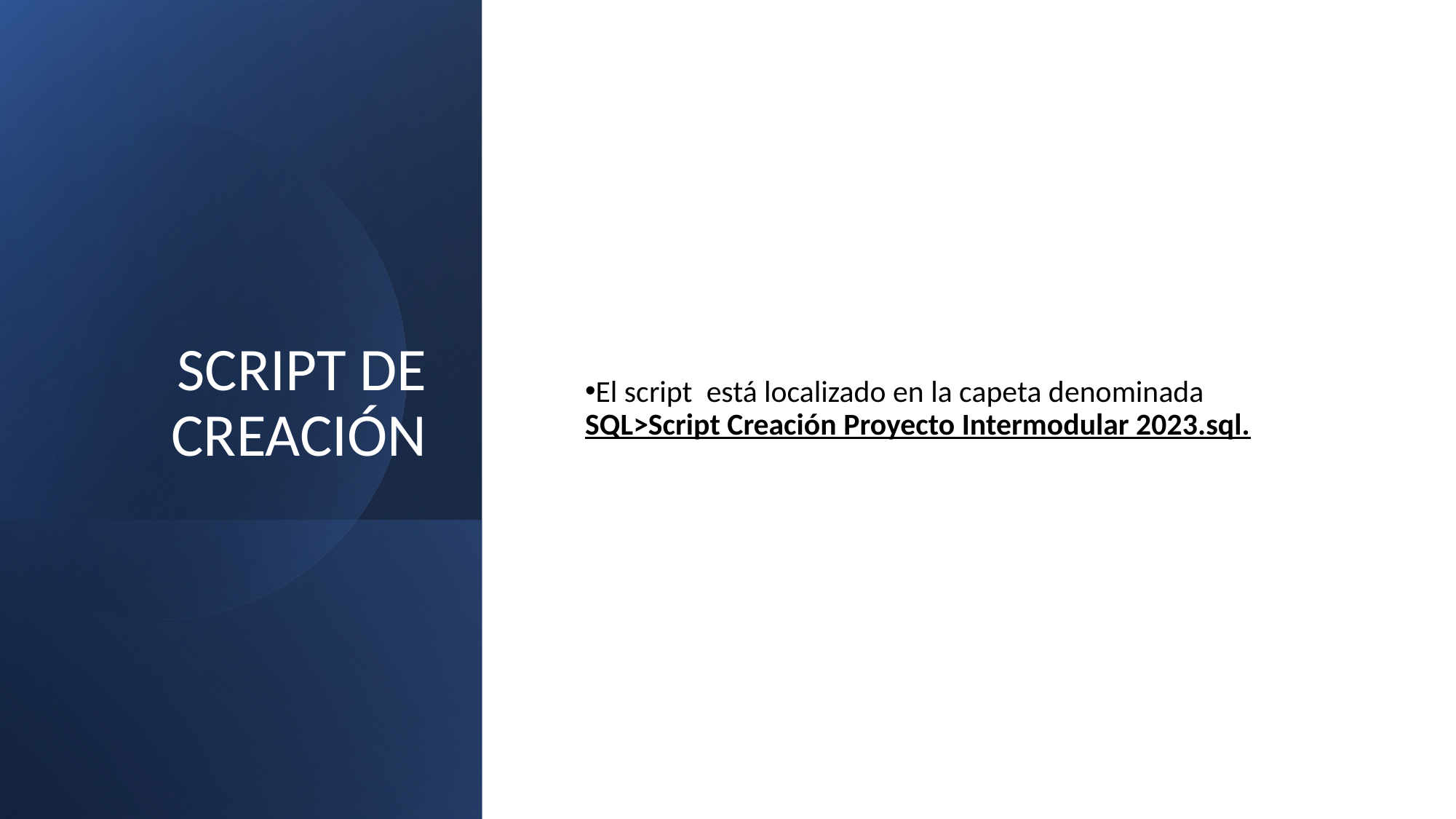

# SCRIPT DE CREACIÓN
El script  está localizado en la capeta denominada SQL>Script Creación Proyecto Intermodular 2023.sql.